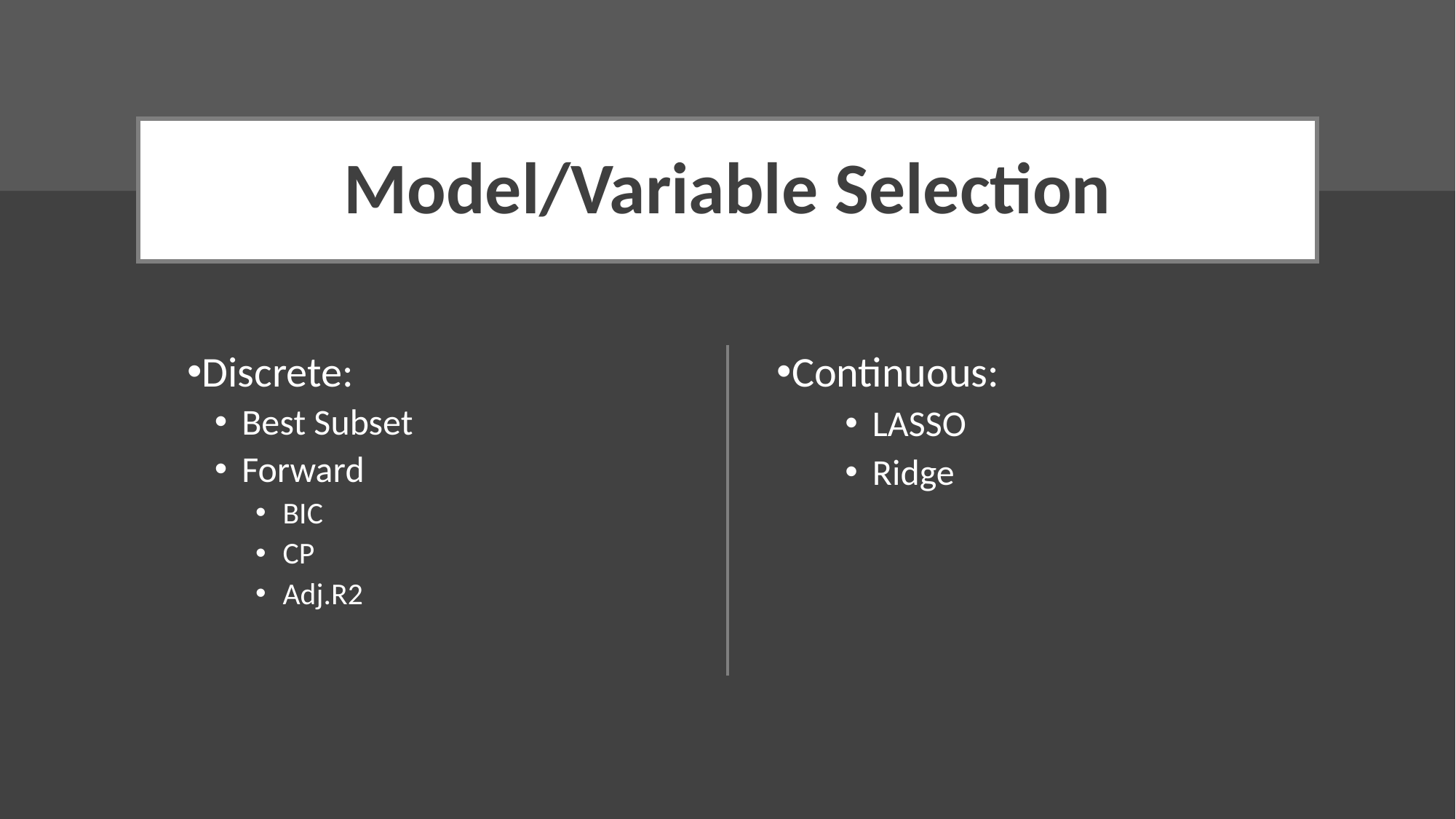

# Model/Variable Selection
Discrete:
Best Subset
Forward
BIC
CP
Adj.R2
Continuous:
LASSO
Ridge